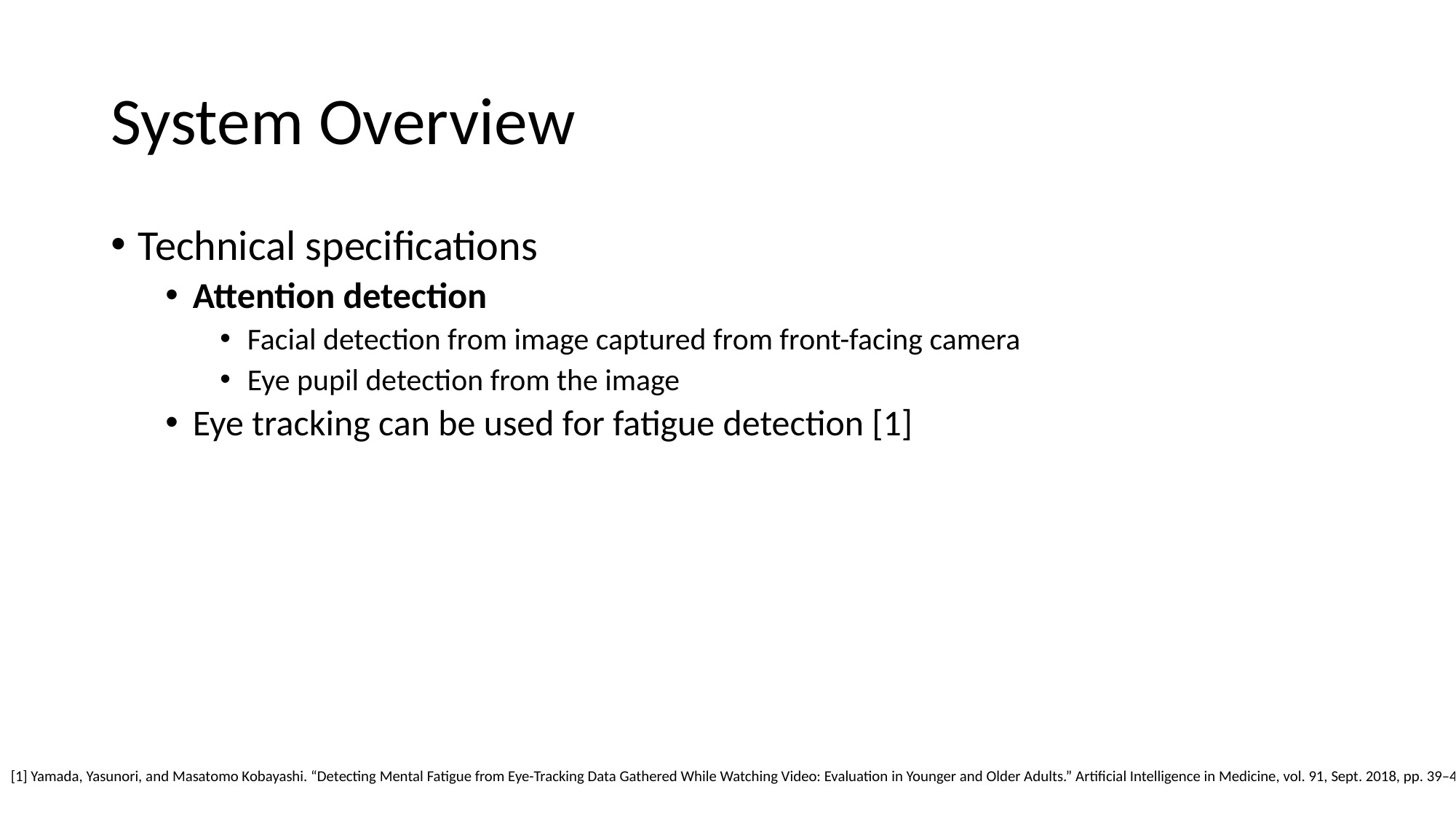

# System Overview
Technical specifications
Attention detection
Facial detection from image captured from front-facing camera
Eye pupil detection from the image
Eye tracking can be used for fatigue detection [1]

[1] Yamada, Yasunori, and Masatomo Kobayashi. “Detecting Mental Fatigue from Eye-Tracking Data Gathered While Watching Video: Evaluation in Younger and Older Adults.” Artificial Intelligence in Medicine, vol. 91, Sept. 2018, pp. 39–48